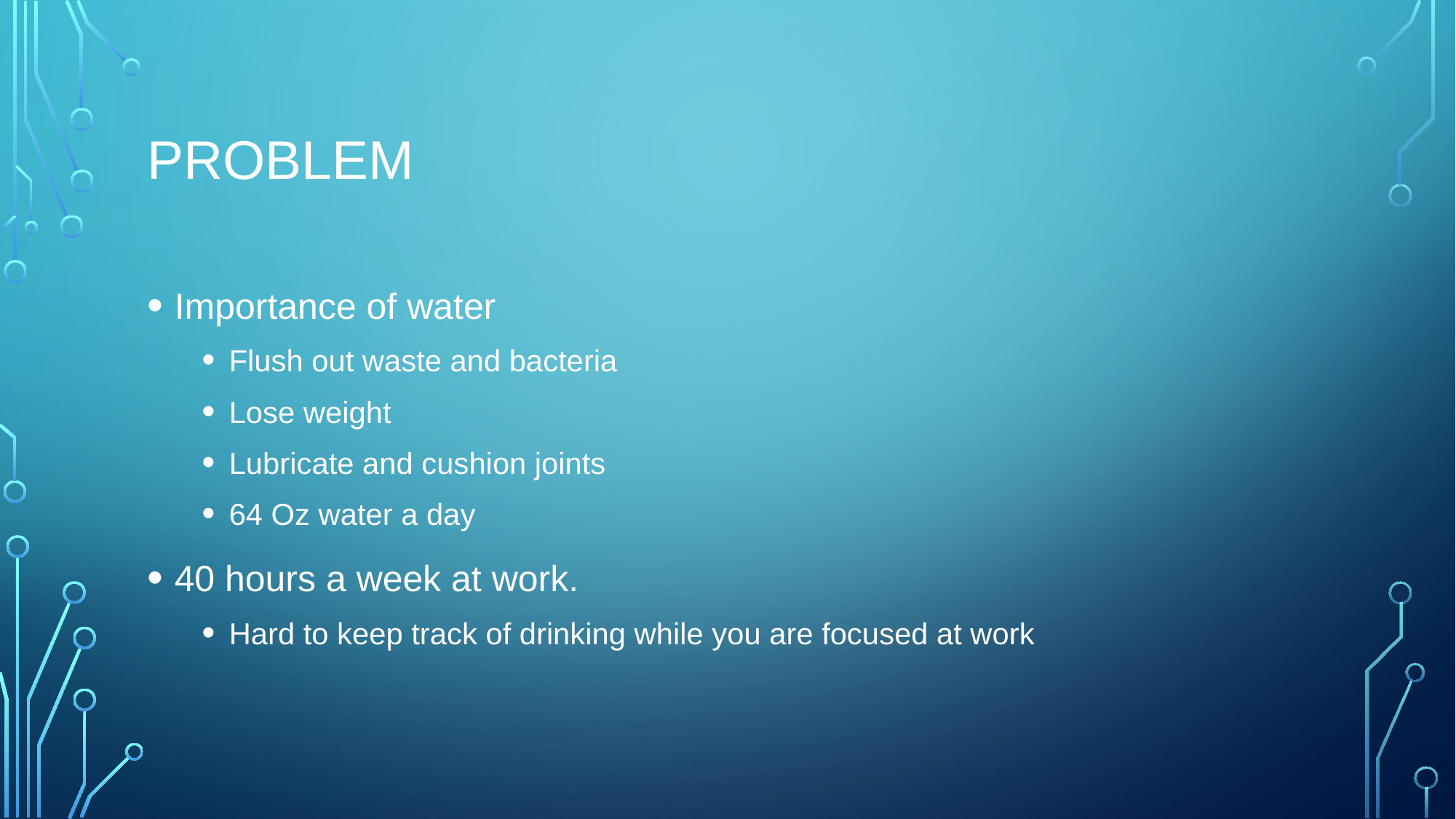

# Problem
Importance of water
Flush out waste and bacteria
Lose weight
Lubricate and cushion joints
64 Oz water a day
40 hours a week at work.
Hard to keep track of drinking while you are focused at work